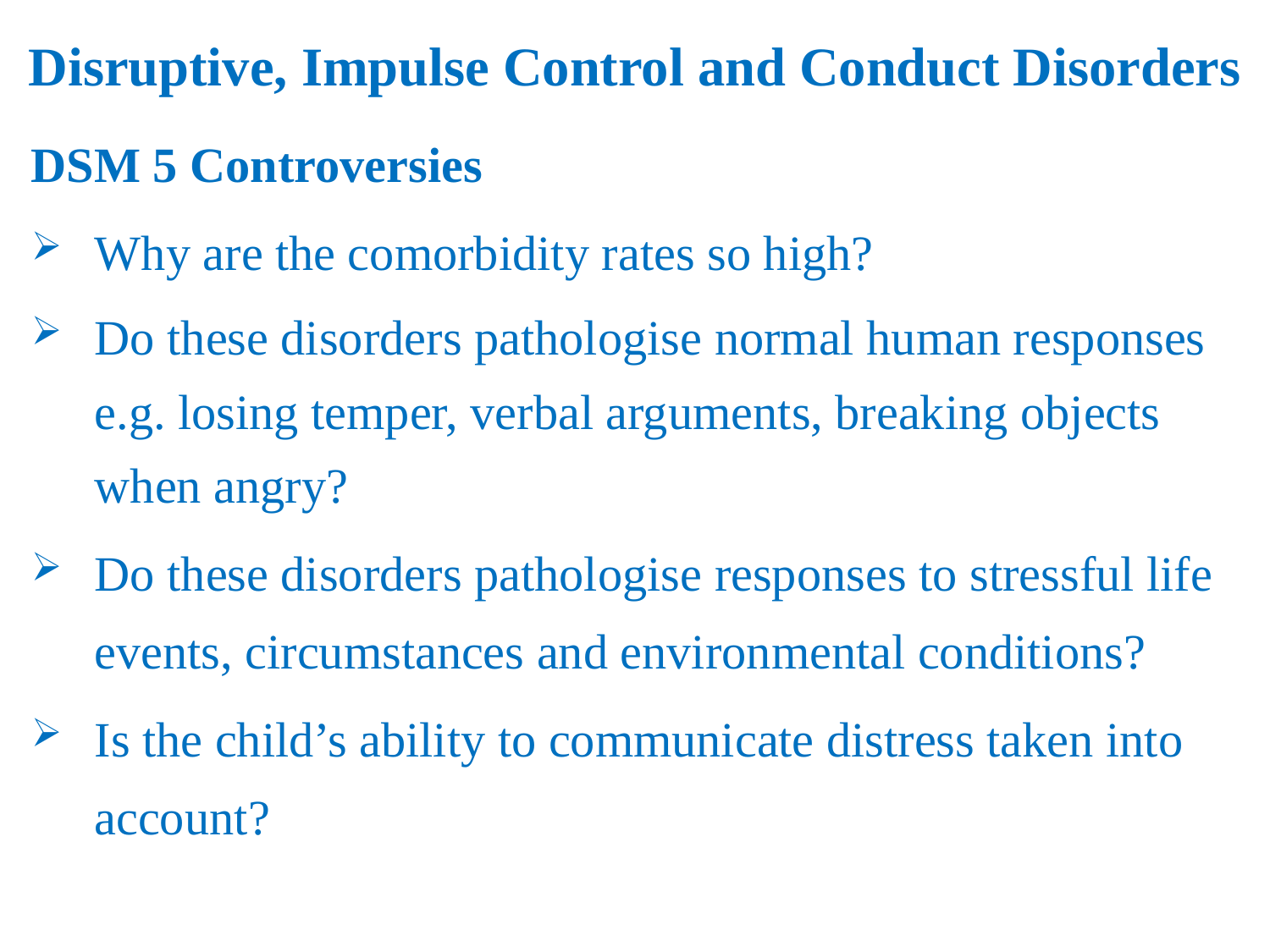

# Disruptive, Impulse Control and Conduct Disorders
DSM 5 Controversies
Why are the comorbidity rates so high?
Do these disorders pathologise normal human responses e.g. losing temper, verbal arguments, breaking objects when angry?
Do these disorders pathologise responses to stressful life events, circumstances and environmental conditions?
Is the child’s ability to communicate distress taken into account?
14